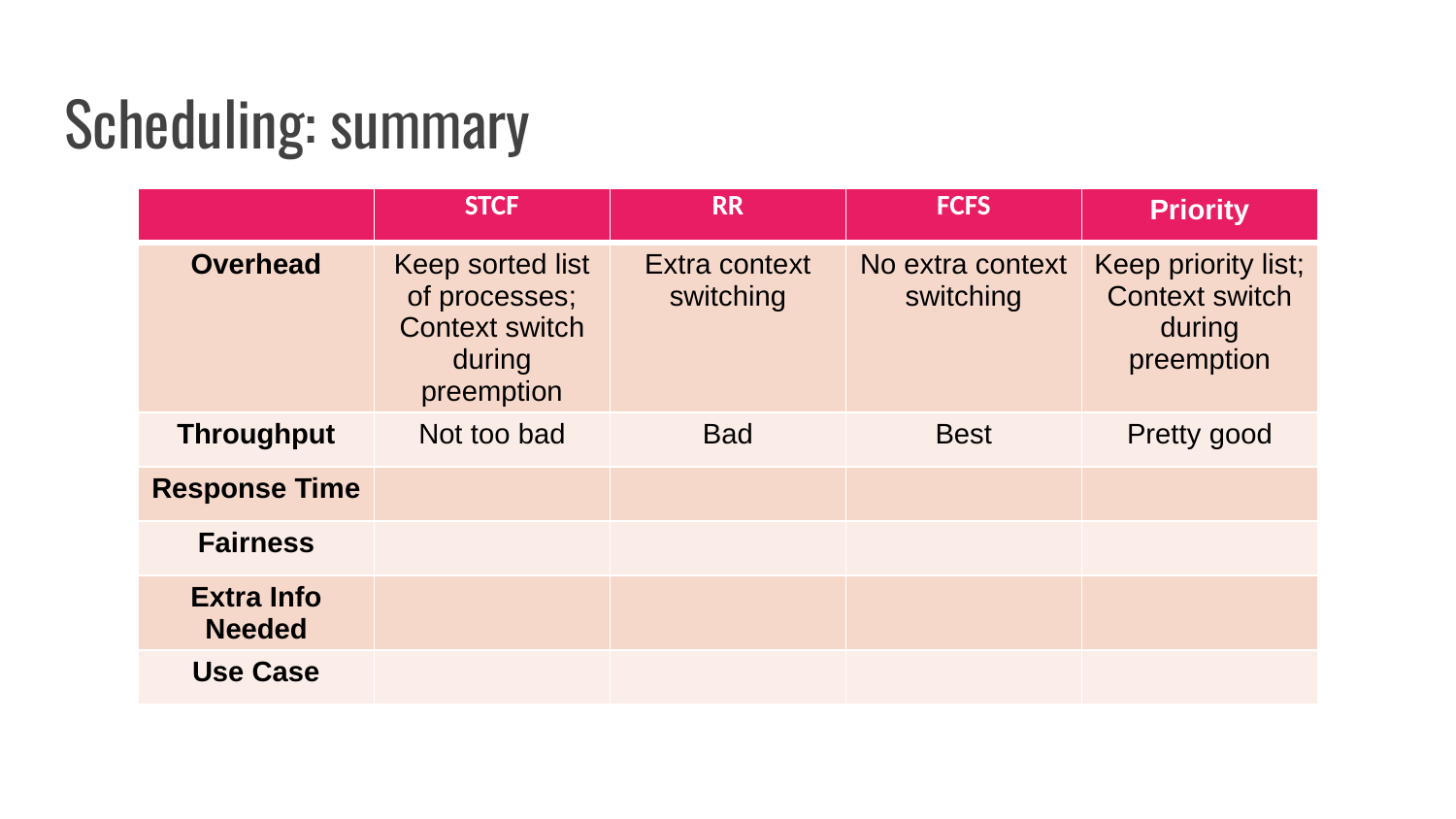

# Scheduling: summary
|  | STCF | RR | FCFS | Priority |
| --- | --- | --- | --- | --- |
| Overhead | Keep sorted list of processes; Context switch during preemption | Extra context switching | No extra context switching | Keep priority list; Context switch during preemption |
| Throughput | Not too bad | Bad | Best | Pretty good |
| Response Time |  |  |  |  |
| Fairness |  |  |  |  |
| Extra Info Needed |  |  |  |  |
| Use Case |  |  |  |  |